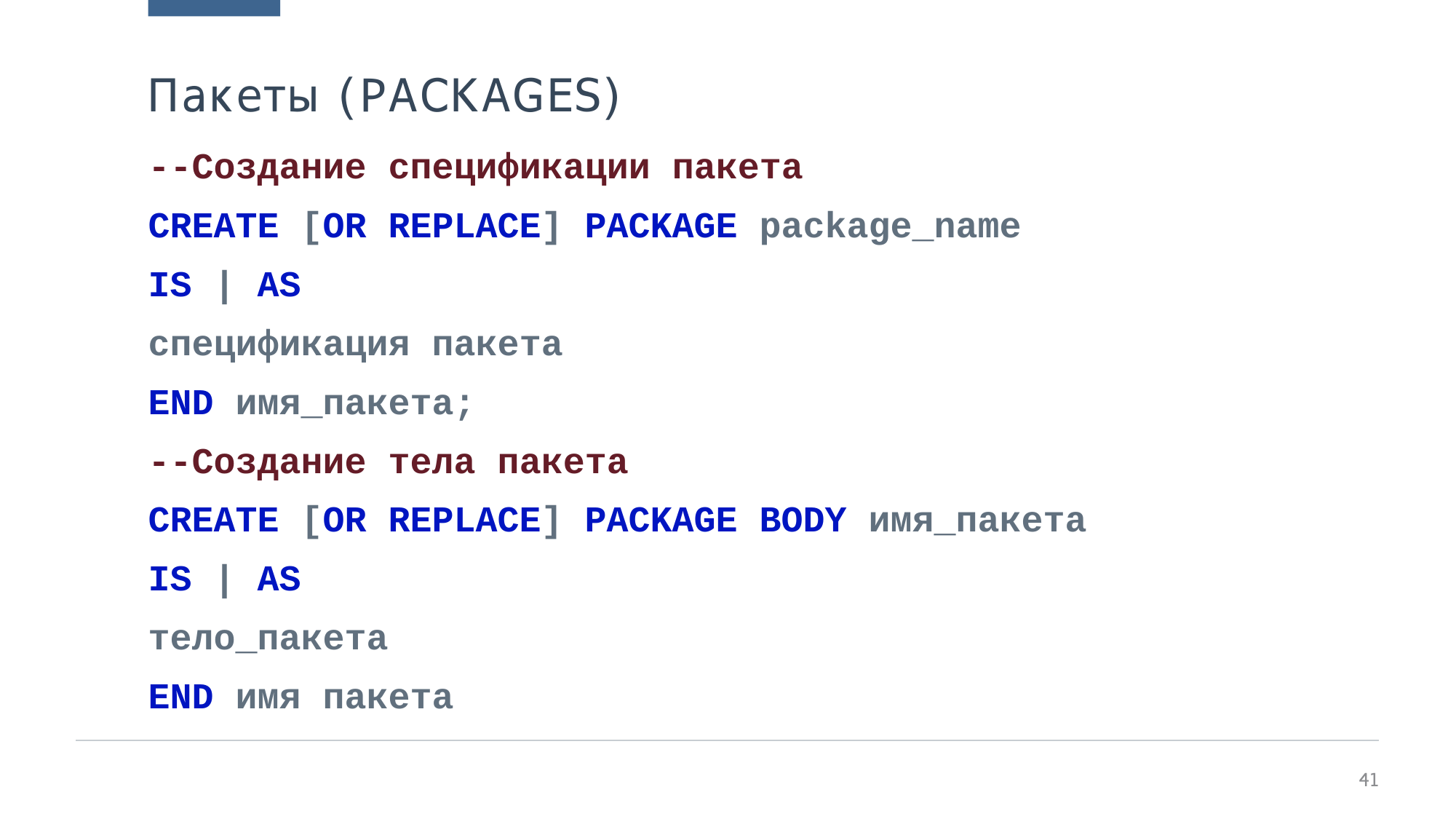

# Пакеты (PACKAGES)
--Создание спецификации пакета
CREATE [OR REPLACE] PACKAGE package_name
IS | AS
спецификация пакета
END имя_пакета;
--Создание тела пакета
CREATE [OR REPLACE] PACKAGE BODY имя_пакета
IS | AS
тело_пакета
END имя пакета